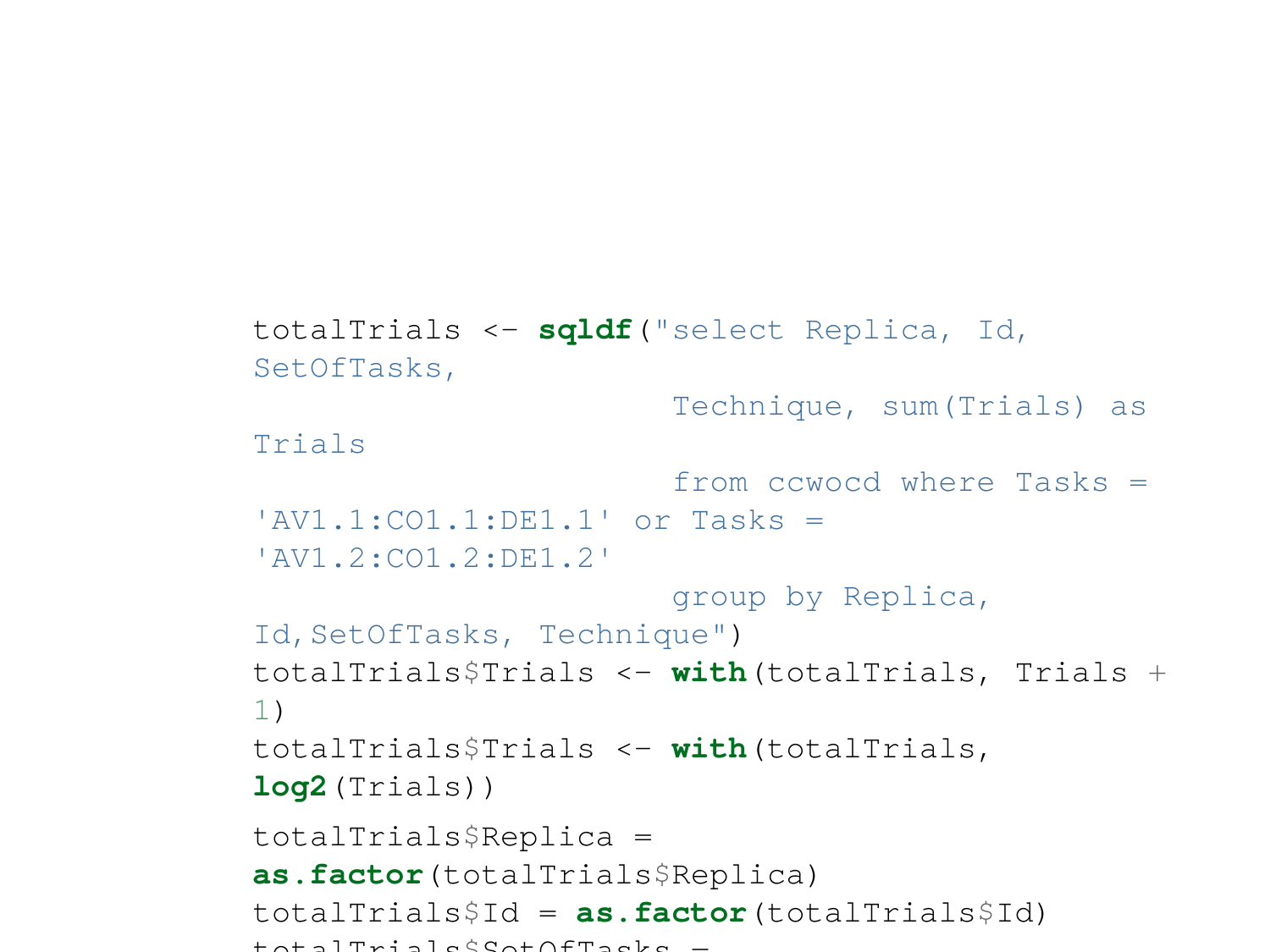

totalTrials <- sqldf("select Replica, Id, SetOfTasks,
                      Technique, sum(Trials) as Trials
                      from ccwocd where Tasks = 'AV1.1:CO1.1:DE1.1' or Tasks = 'AV1.2:CO1.2:DE1.2'
                      group by Replica, Id,SetOfTasks, Technique")
totalTrials$Trials <- with(totalTrials, Trials + 1)
totalTrials$Trials <- with(totalTrials, log2(Trials))
totalTrials$Replica = as.factor(totalTrials$Replica)
totalTrials$Id = as.factor(totalTrials$Id)
totalTrials$SetOfTasks = as.factor(totalTrials$SetOfTasks:totalTrials$Technique)
totalTrials$Technique = as.factor(totalTrials$Technique)
summary(aov(Trials ~ Replica + Replica:Id + SetOfTasks + Technique, data=totalTrials))
##             Df Sum Sq Mean Sq
## Replica     14 1.6643  0.1189
## SetOfTasks   1 0.3582  0.3582
## Replica:Id  14 1.1195  0.0800
totalTrials.gvlma = gvlma(lm(Trials ~ Technique, data=totalTrials))
summary(totalTrials.gvlma)
##
## Call:
## lm(formula = Trials ~ Technique, data = totalTrials)
##
## Residuals:
##     Min      1Q  Median      3Q     Max
## -0.3732 -0.2741 -0.1063  0.2927  0.7643
##
## Coefficients:
##                       Estimate Std. Error t value Pr(>|t|)
## (Intercept)            2.91367    0.08141  35.789   <2e-16 ***
## TechniqueWithout Atom -0.21854    0.11514  -1.898    0.068 .
## ---
## Signif. codes:  0 '***' 0.001 '**' 0.01 '*' 0.05 '.' 0.1 ' ' 1
##
## Residual standard error: 0.3153 on 28 degrees of freedom
## Multiple R-squared:  0.114,  Adjusted R-squared:  0.08236
## F-statistic: 3.603 on 1 and 28 DF,  p-value: 0.06803
##
##
## ASSESSMENT OF THE LINEAR MODEL ASSUMPTIONS
## USING THE GLOBAL TEST ON 4 DEGREES-OF-FREEDOM:
## Level of Significance =  0.05
##
## Call:
##  gvlma(x = lm(Trials ~ Technique, data = totalTrials))
##
##                         Value p-value                Decision
## Global Stat        -3.799e+01  1.0000 Assumptions acceptable.
## Skewness            1.729e+00  0.1886 Assumptions acceptable.
## Kurtosis            3.856e-01  0.5346 Assumptions acceptable.
## Link Function      -4.011e+01  1.0000 Assumptions acceptable.
## Heteroscedasticity  9.333e-04  0.9756 Assumptions acceptable.
summary(aov(Trials ~ Technique, data=totalTrials))
##             Df Sum Sq Mean Sq F value Pr(>F)
## Technique    1 0.3582  0.3582   3.603  0.068 .
## Residuals   28 2.7838  0.0994
## ---
## Signif. codes:  0 '***' 0.001 '**' 0.01 '*' 0.05 '.' 0.1 ' ' 1